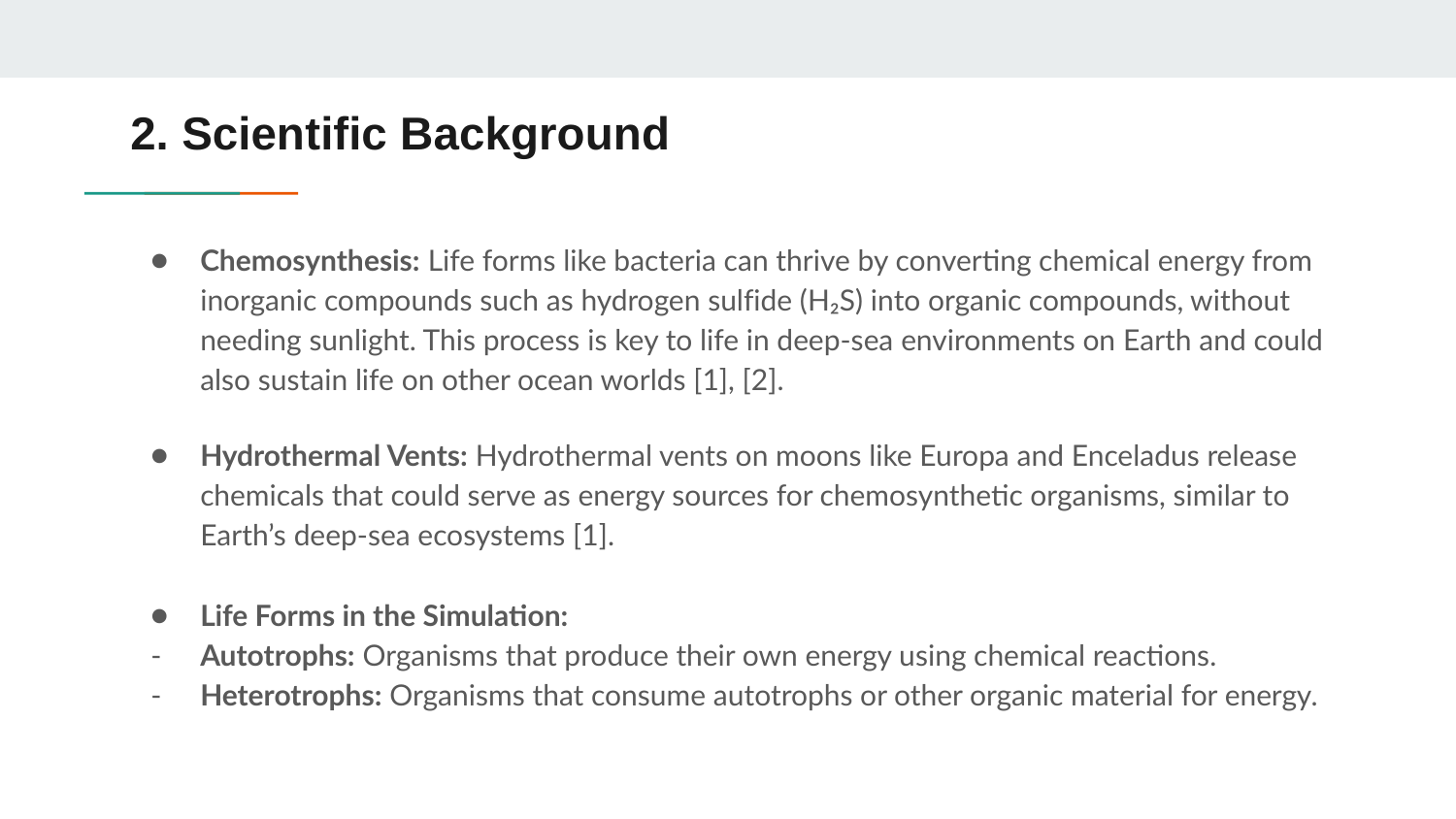

# 2. Scientific Background
Chemosynthesis: Life forms like bacteria can thrive by converting chemical energy from inorganic compounds such as hydrogen sulfide (H₂S) into organic compounds, without needing sunlight. This process is key to life in deep-sea environments on Earth and could also sustain life on other ocean worlds [1], [2].
Hydrothermal Vents: Hydrothermal vents on moons like Europa and Enceladus release chemicals that could serve as energy sources for chemosynthetic organisms, similar to Earth’s deep-sea ecosystems [1].
Life Forms in the Simulation:
Autotrophs: Organisms that produce their own energy using chemical reactions.
Heterotrophs: Organisms that consume autotrophs or other organic material for energy.